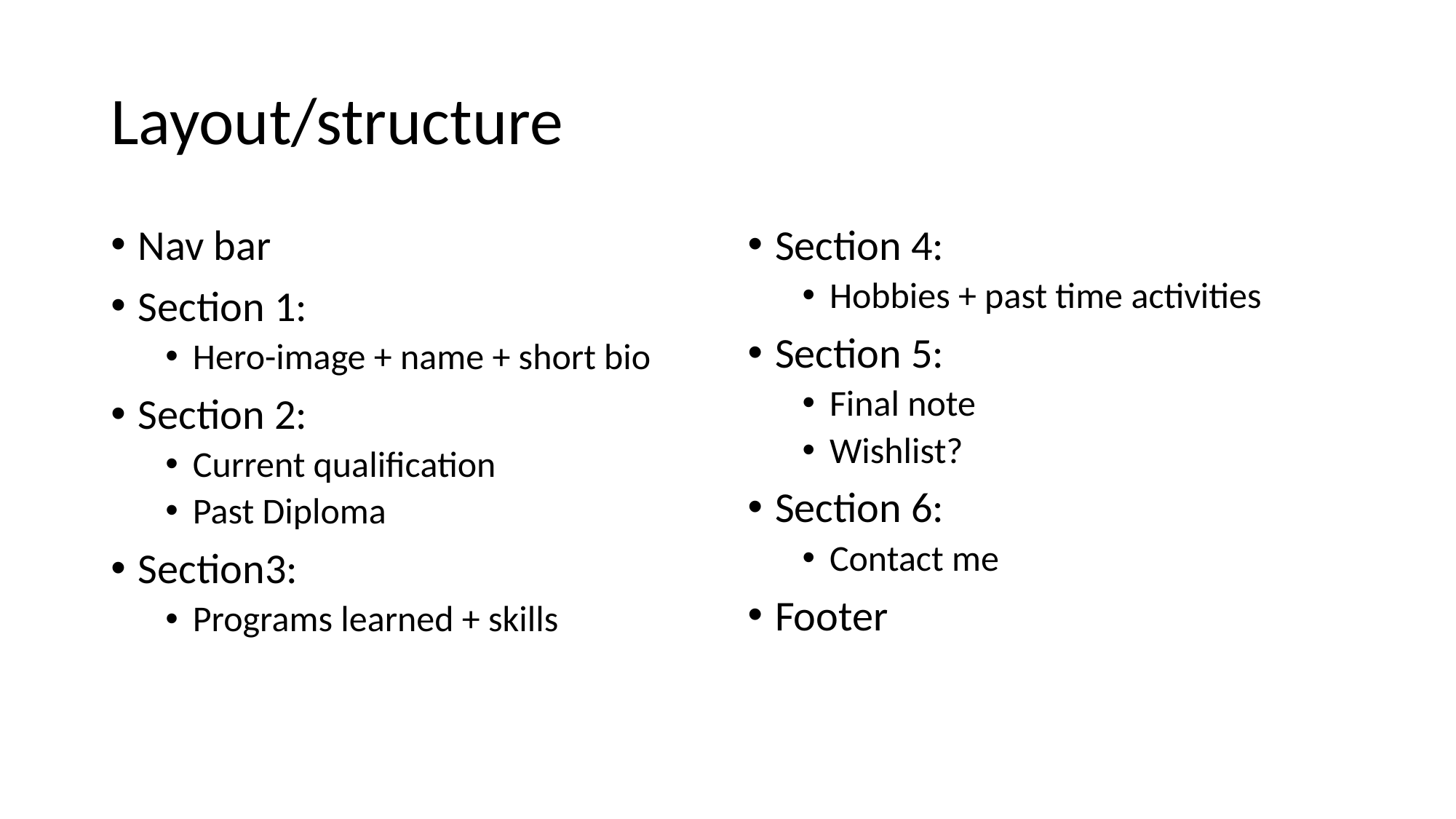

# Layout/structure
Nav bar
Section 1:
Hero-image + name + short bio
Section 2:
Current qualification
Past Diploma
Section3:
Programs learned + skills
Section 4:
Hobbies + past time activities
Section 5:
Final note
Wishlist?
Section 6:
Contact me
Footer